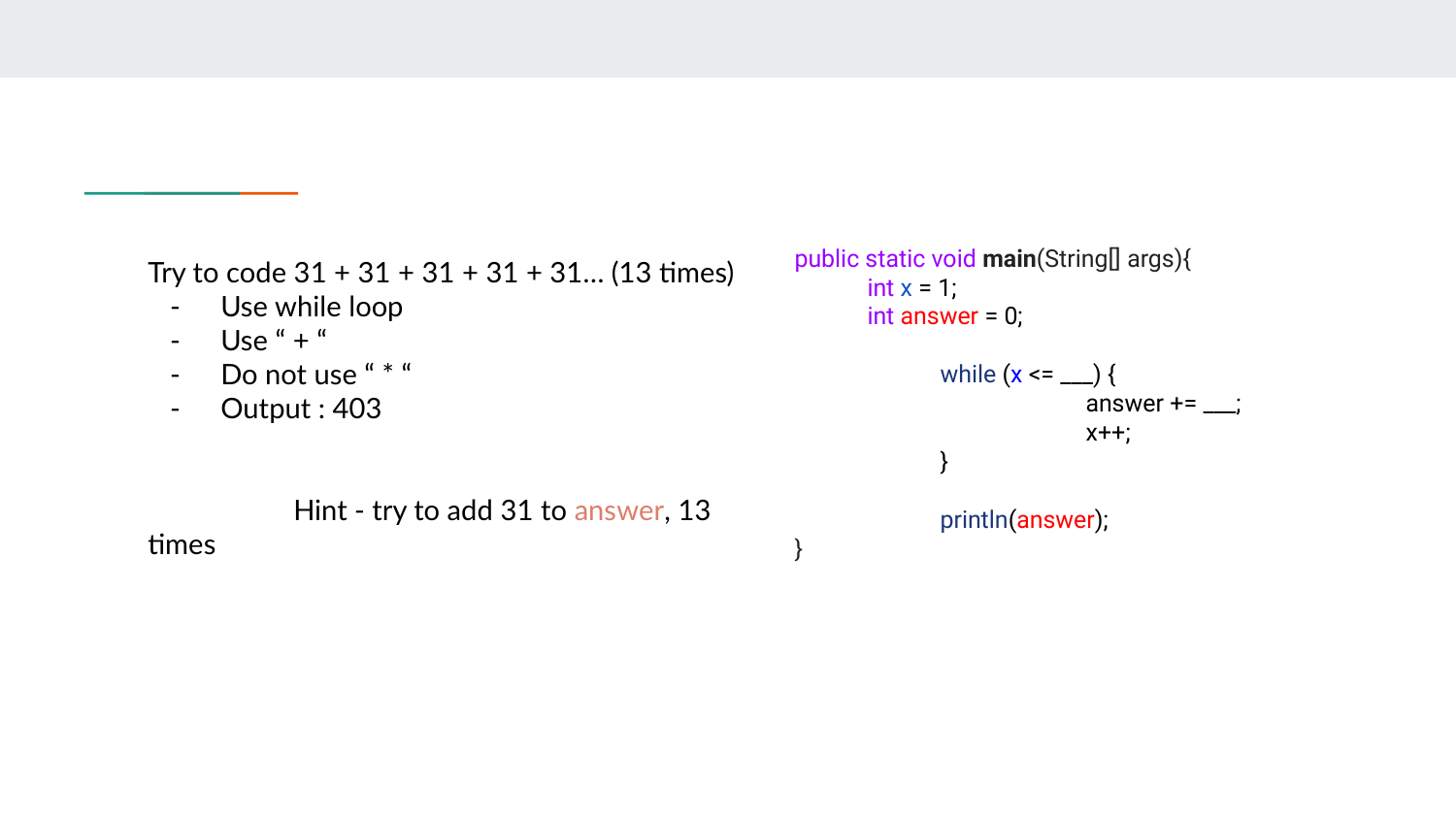

public static void main(String[] args){
int x = 1;
int answer = 0;

	while (x <= ___) {
		answer += ___;
		x++;
	}

	println(answer);
}

Try to code 31 + 31 + 31 + 31 + 31… (13 times)
Use while loop
Use “ + “
Do not use “ * “
Output : 403

	Hint - try to add 31 to answer, 13 times